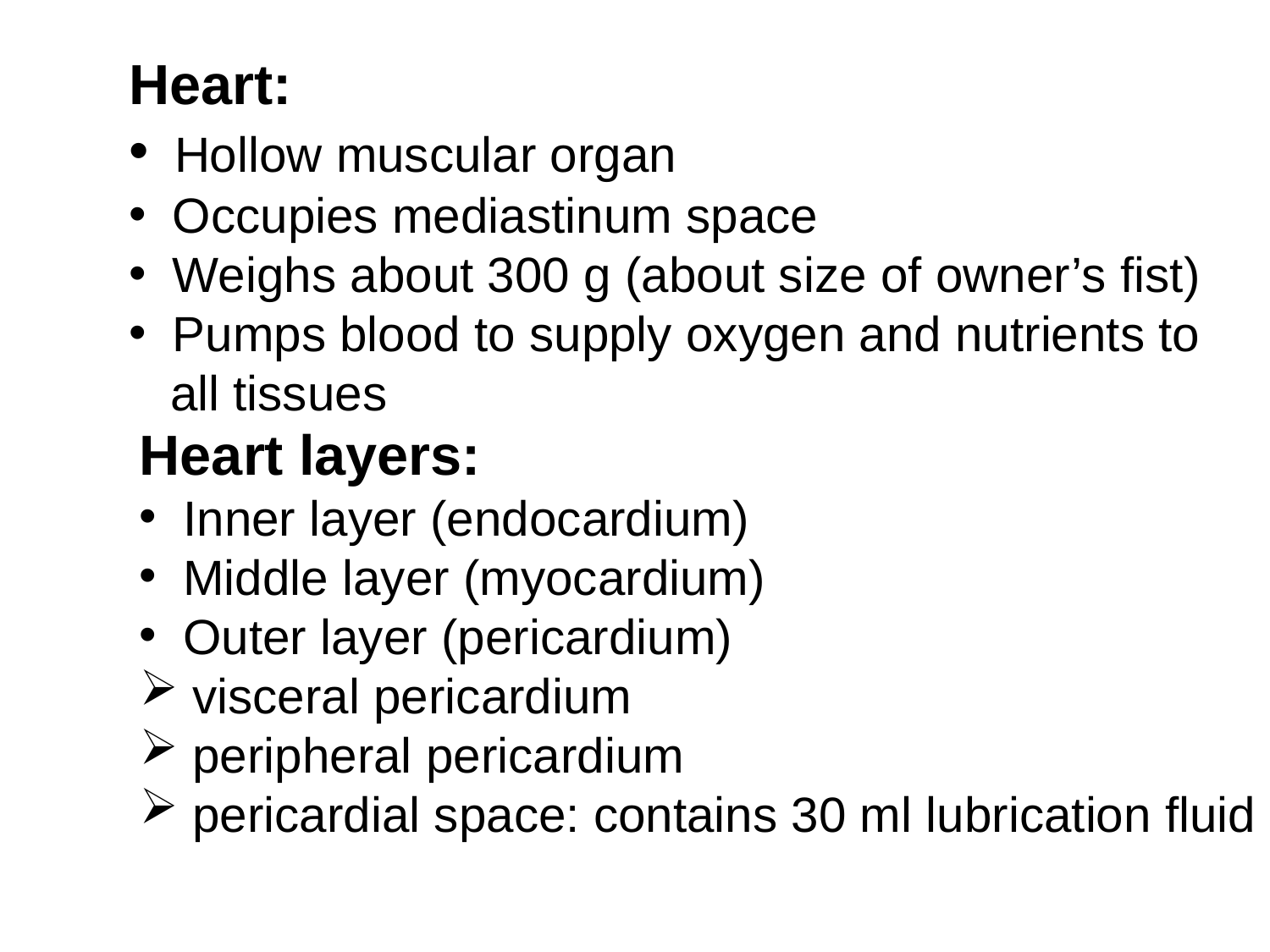

Heart:
 Hollow muscular organ
 Occupies mediastinum space
 Weighs about 300 g (about size of owner’s fist)
 Pumps blood to supply oxygen and nutrients to
   all tissues

Heart layers:
 Inner layer (endocardium)
 Middle layer (myocardium)
 Outer layer (pericardium)
 visceral pericardium
 peripheral pericardium
 pericardial space: contains 30 ml lubrication fluid